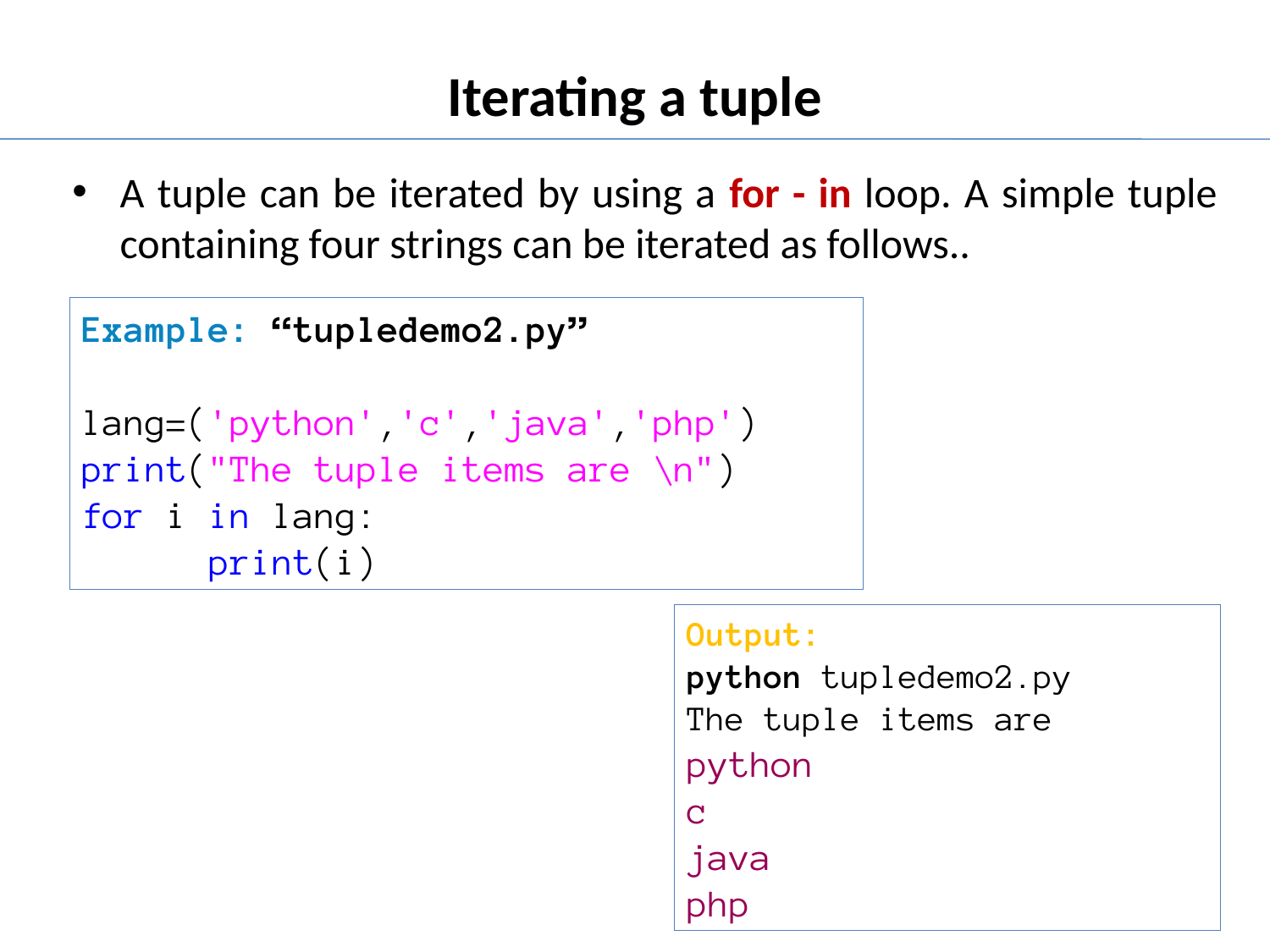

# Iterating a tuple
A tuple can be iterated by using a for - in loop. A simple tuple containing four strings can be iterated as follows..

Example: “tupledemo2.py”

lang=('python','c','java','php')
print("The tuple items are \n")
for i in lang:
	print(i)
Output:
python tupledemo2.py
The tuple items are
python
c
java
php